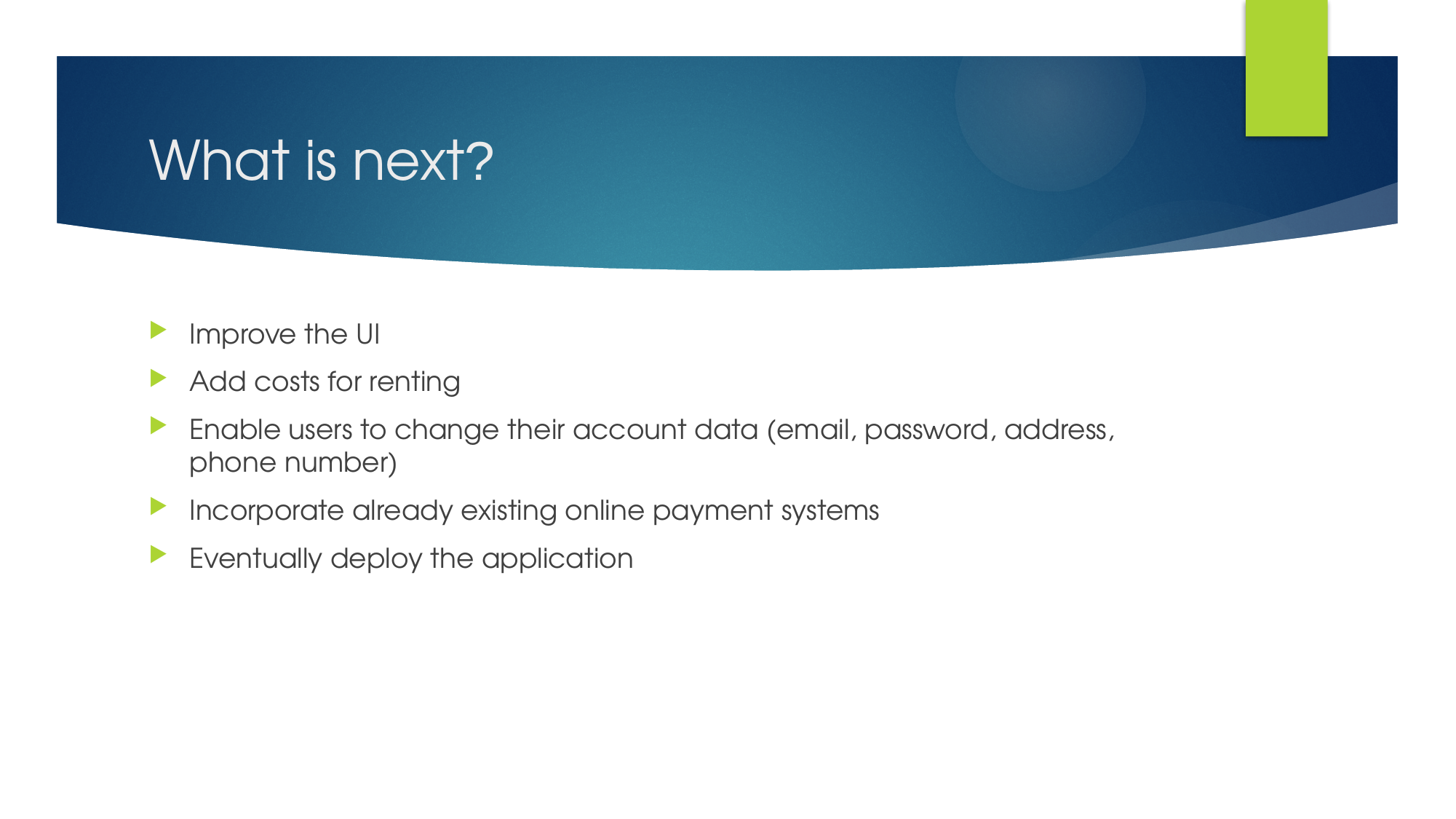

# What is next?
Improve the UI
Add costs for renting
Enable users to change their account data (email, password, address, phone number)
Incorporate already existing online payment systems
Eventually deploy the application